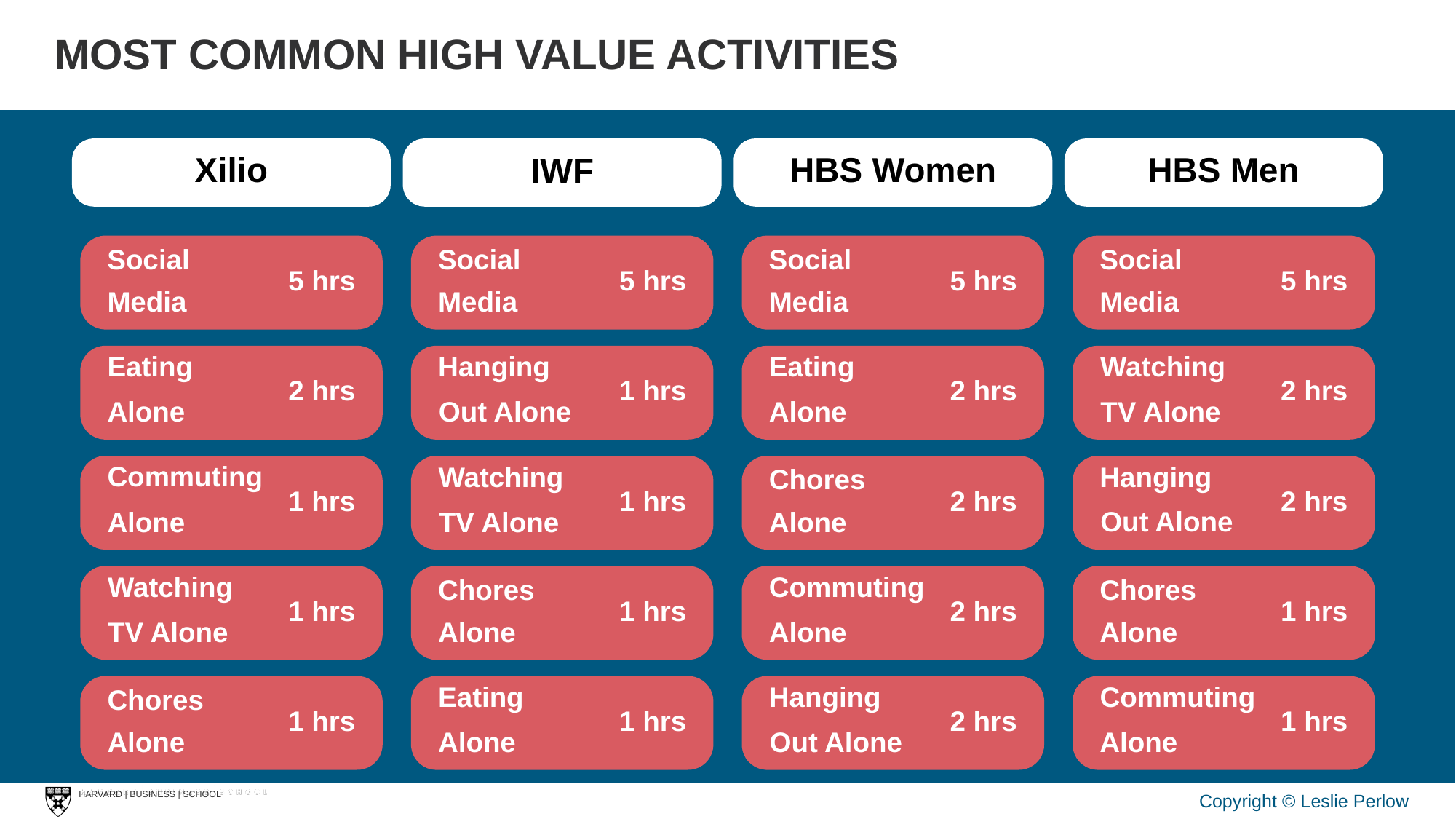

# MOST COMMON HIGH VALUE ACTIVITIES

HBS Women
HBS Men
Xilio
IWF

Social
Social
Social
Social
5 hrs
5 hrs
5 hrs
5 hrs
Media
Media
Media
Media

Eating
Hanging
Eating
Watching
2 hrs
1 hrs
2 hrs
2 hrs
Out Alone
Alone
Alone
TV Alone

Commuting
Watching
Hanging
Chores
1 hrs
1 hrs
2 hrs
2 hrs
Out Alone
Alone
TV Alone
Alone

Commuting
Watching
Chores
Chores
1 hrs
1 hrs
2 hrs
1 hrs
TV Alone
Alone
Alone
Alone

Commuting
Eating
Hanging
Chores
1 hrs
1 hrs
2 hrs
1 hrs
Out Alone
Alone
Alone
Alone